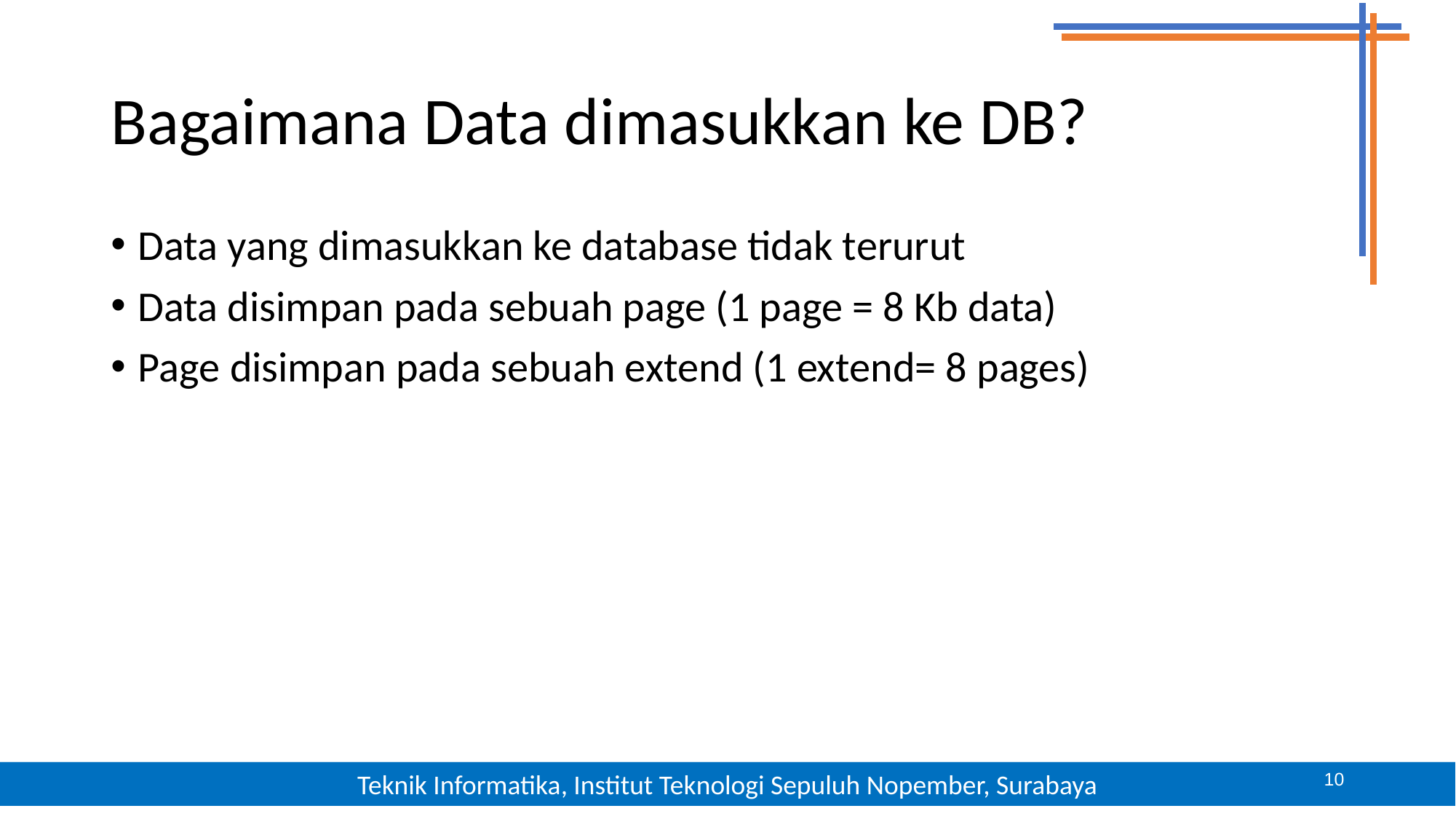

# Bagaimana Data dimasukkan ke DB?
Data yang dimasukkan ke database tidak terurut
Data disimpan pada sebuah page (1 page = 8 Kb data)
Page disimpan pada sebuah extend (1 extend= 8 pages)

10